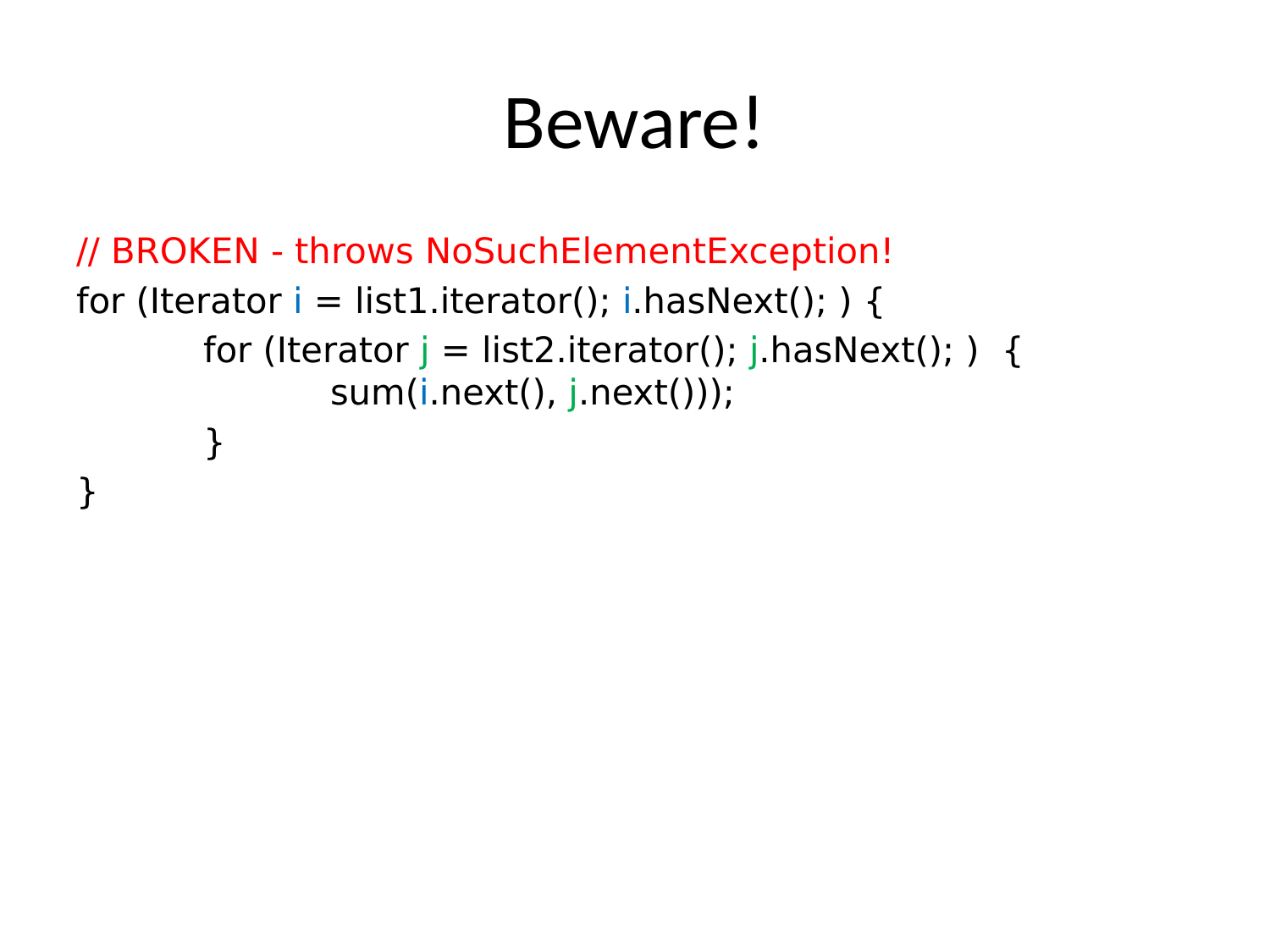

# Beware!
// BROKEN - throws NoSuchElementException!
for (Iterator i = list1.iterator(); i.hasNext(); ) {
	for (Iterator j = list2.iterator(); j.hasNext(); )  {			sum(i.next(), j.next()));
	}
}